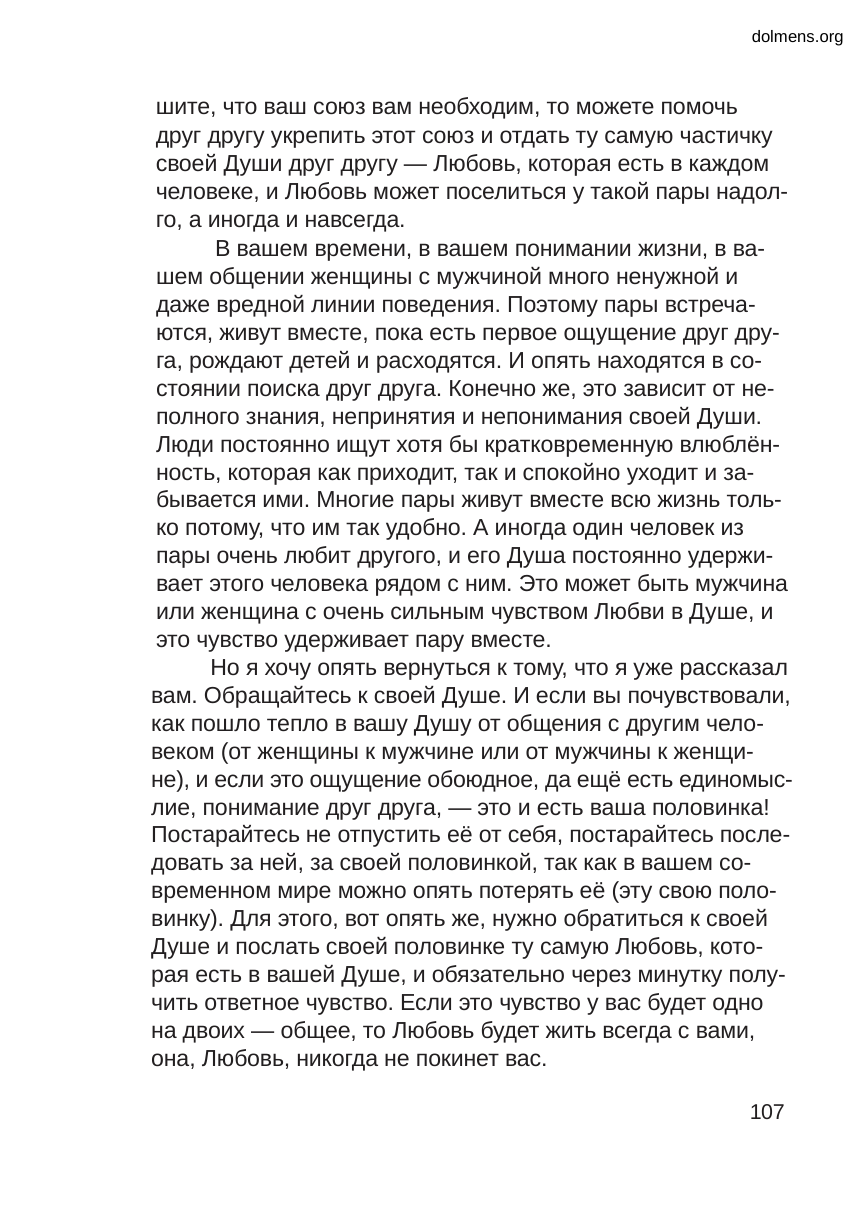

dolmens.org

шите, что ваш союз вам необходим, то можете помочь
друг другу укрепить этот союз и отдать ту самую частичку
своей Души друг другу — Любовь, которая есть в каждом
человеке, и Любовь может поселиться у такой пары надол-
го, а иногда и навсегда.

В вашем времени, в вашем понимании жизни, в ва-
шем общении женщины с мужчиной много ненужной и
даже вредной линии поведения. Поэтому пары встреча-
ются, живут вместе, пока есть первое ощущение друг дру-
га, рождают детей и расходятся. И опять находятся в со-
стоянии поиска друг друга. Конечно же, это зависит от не-
полного знания, непринятия и непонимания своей Души.
Люди постоянно ищут хотя бы кратковременную влюблён-
ность, которая как приходит, так и спокойно уходит и за-
бывается ими. Многие пары живут вместе всю жизнь толь-
ко потому, что им так удобно. А иногда один человек из
пары очень любит другого, и его Душа постоянно удержи-
вает этого человека рядом с ним. Это может быть мужчина
или женщина с очень сильным чувством Любви в Душе, и
это чувство удерживает пару вместе.

Но я хочу опять вернуться к тому, что я уже рассказал
вам. Обращайтесь к своей Душе. И если вы почувствовали,
как пошло тепло в вашу Душу от общения с другим чело-
веком (от женщины к мужчине или от мужчины к женщи-
не), и если это ощущение обоюдное, да ещё есть единомыс-
лие, понимание друг друга, — это и есть ваша половинка!
Постарайтесь не отпустить её от себя, постарайтесь после-
довать за ней, за своей половинкой, так как в вашем со-
временном мире можно опять потерять её (эту свою поло-
винку). Для этого, вот опять же, нужно обратиться к своей
Душе и послать своей половинке ту самую Любовь, кото-
рая есть в вашей Душе, и обязательно через минутку полу-
чить ответное чувство. Если это чувство у вас будет одно
на двоих — общее, то Любовь будет жить всегда с вами,
она, Любовь, никогда не покинет вас.

107